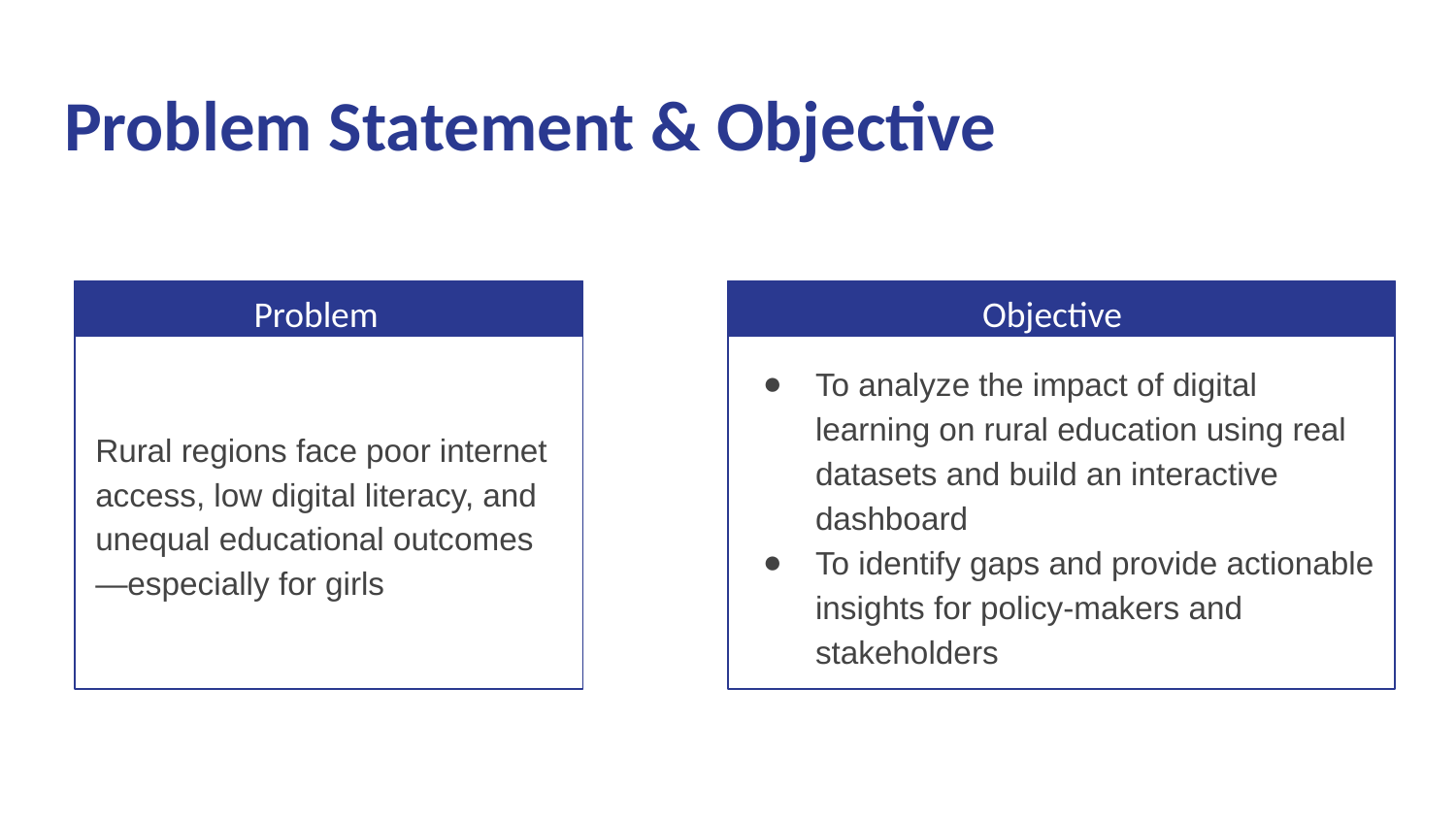

# Problem Statement & Objective
Problem
Objective

To analyze the impact of digital learning on rural education using real datasets and build an interactive dashboard
To identify gaps and provide actionable insights for policy-makers and stakeholders
Rural regions face poor internet access, low digital literacy, and unequal educational outcomes—especially for girls